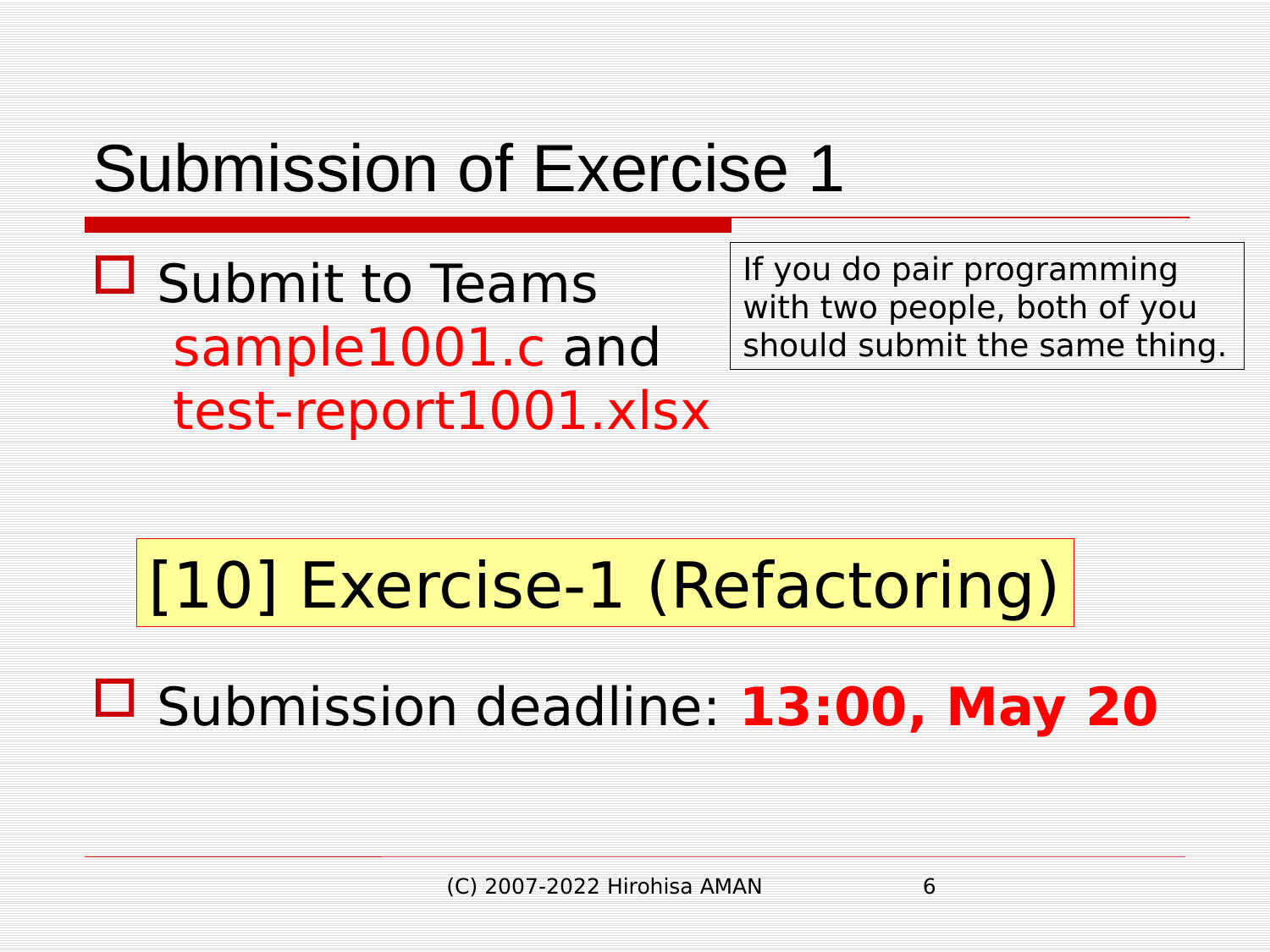

# Submission of Exercise 1
If you do pair programming with two people, both of you should submit the same thing.
Submit to Teams
 sample1001.c and
 test-report1001.xlsx

Submission deadline: 13:00, May 20
[10] Exercise-1 (Refactoring)
(C) 2007-2022 Hirohisa AMAN
6